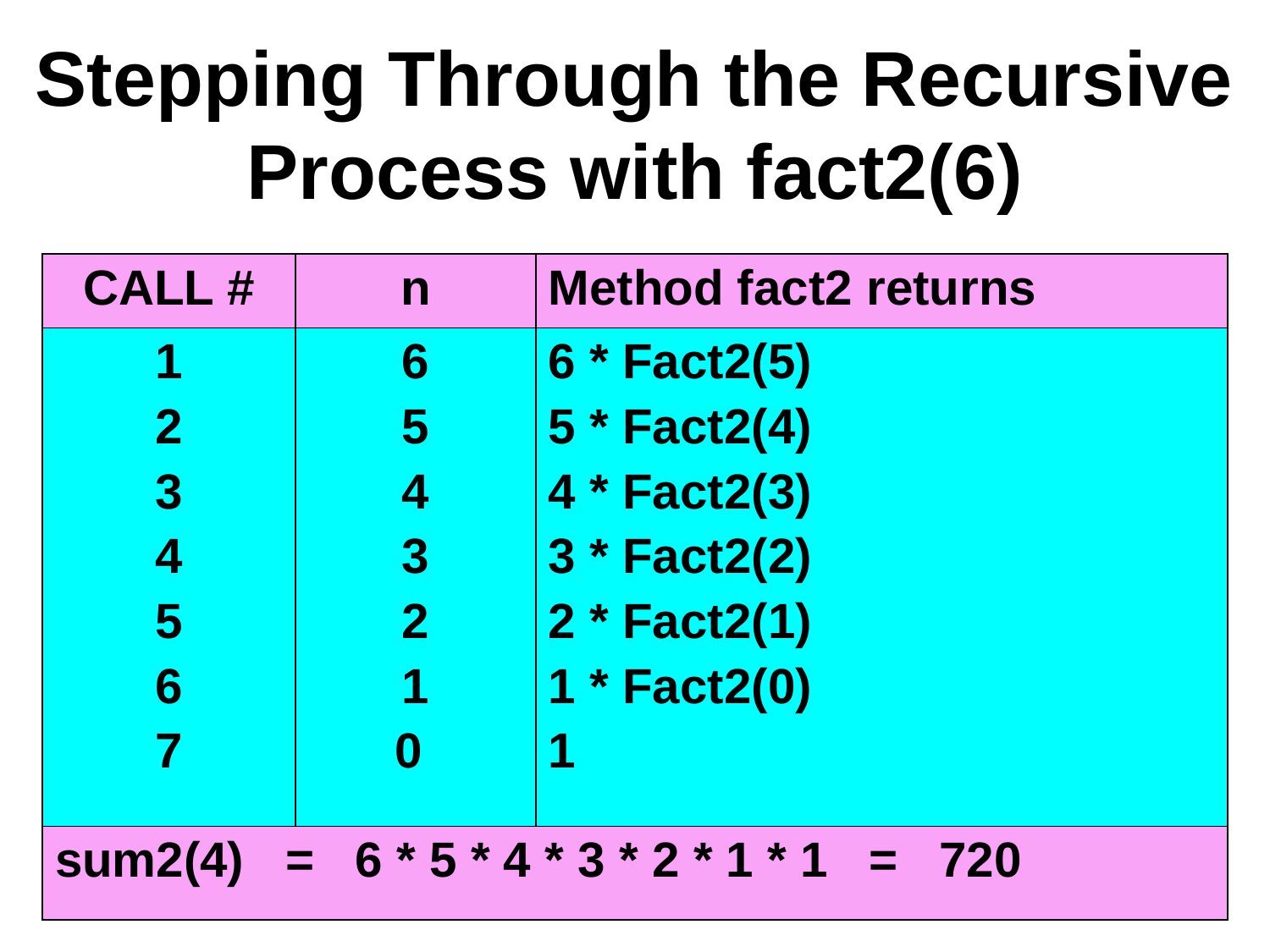

# Stepping Through the Recursive Process with fact2(6)
| CALL # | n | Method fact2 returns |
| --- | --- | --- |
| 1 2 3 4 5 6 7 | 6 5 4 3 2 1 0 | 6 \* Fact2(5) 5 \* Fact2(4) 4 \* Fact2(3) 3 \* Fact2(2) 2 \* Fact2(1) 1 \* Fact2(0) 1 |
| sum2(4) = 6 \* 5 \* 4 \* 3 \* 2 \* 1 \* 1 = 720 |  |  |